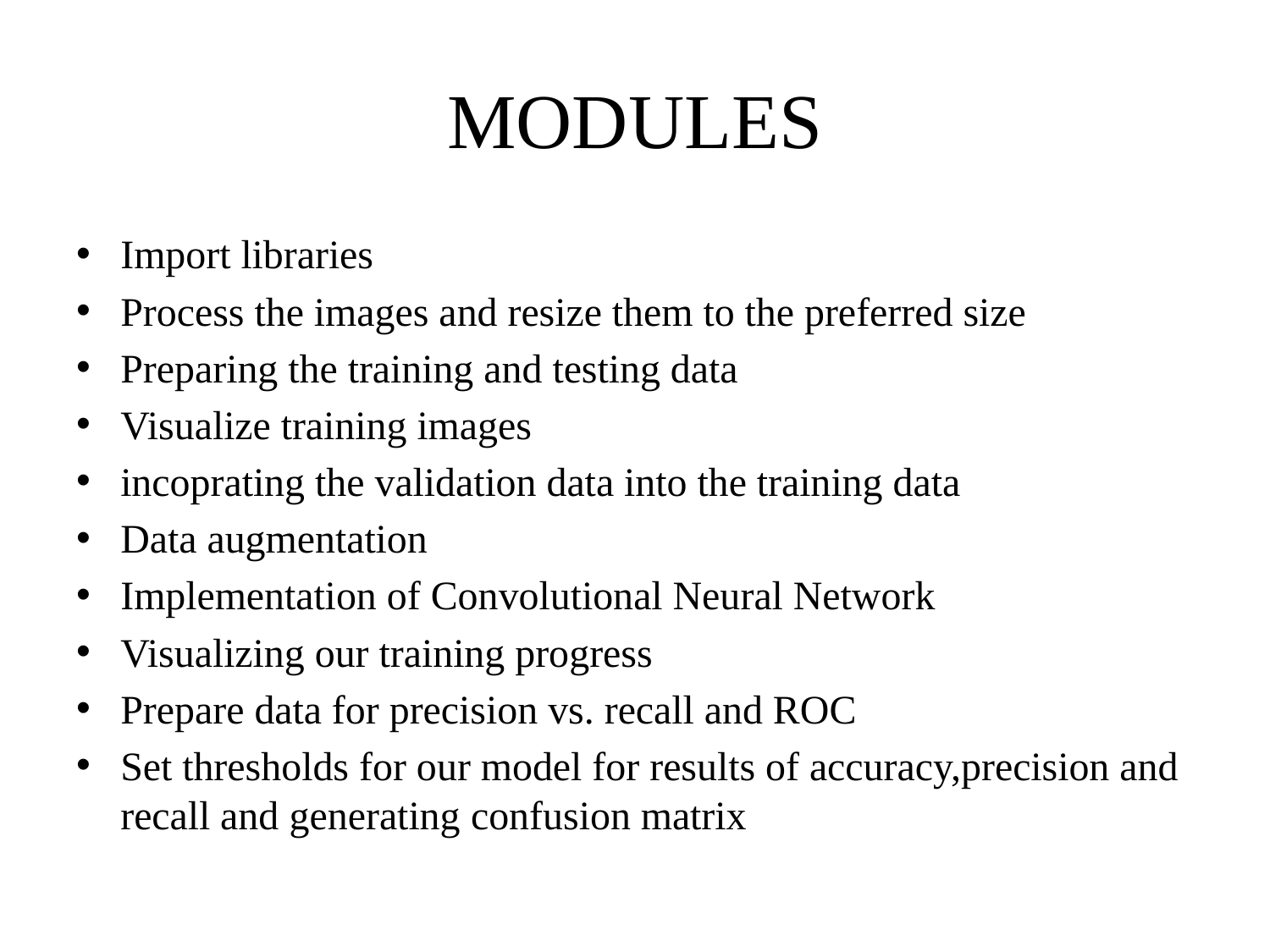

# MODULES
Import libraries
Process the images and resize them to the preferred size
Preparing the training and testing data
Visualize training images
incoprating the validation data into the training data
Data augmentation
Implementation of Convolutional Neural Network
Visualizing our training progress
Prepare data for precision vs. recall and ROC
Set thresholds for our model for results of accuracy,precision and recall and generating confusion matrix